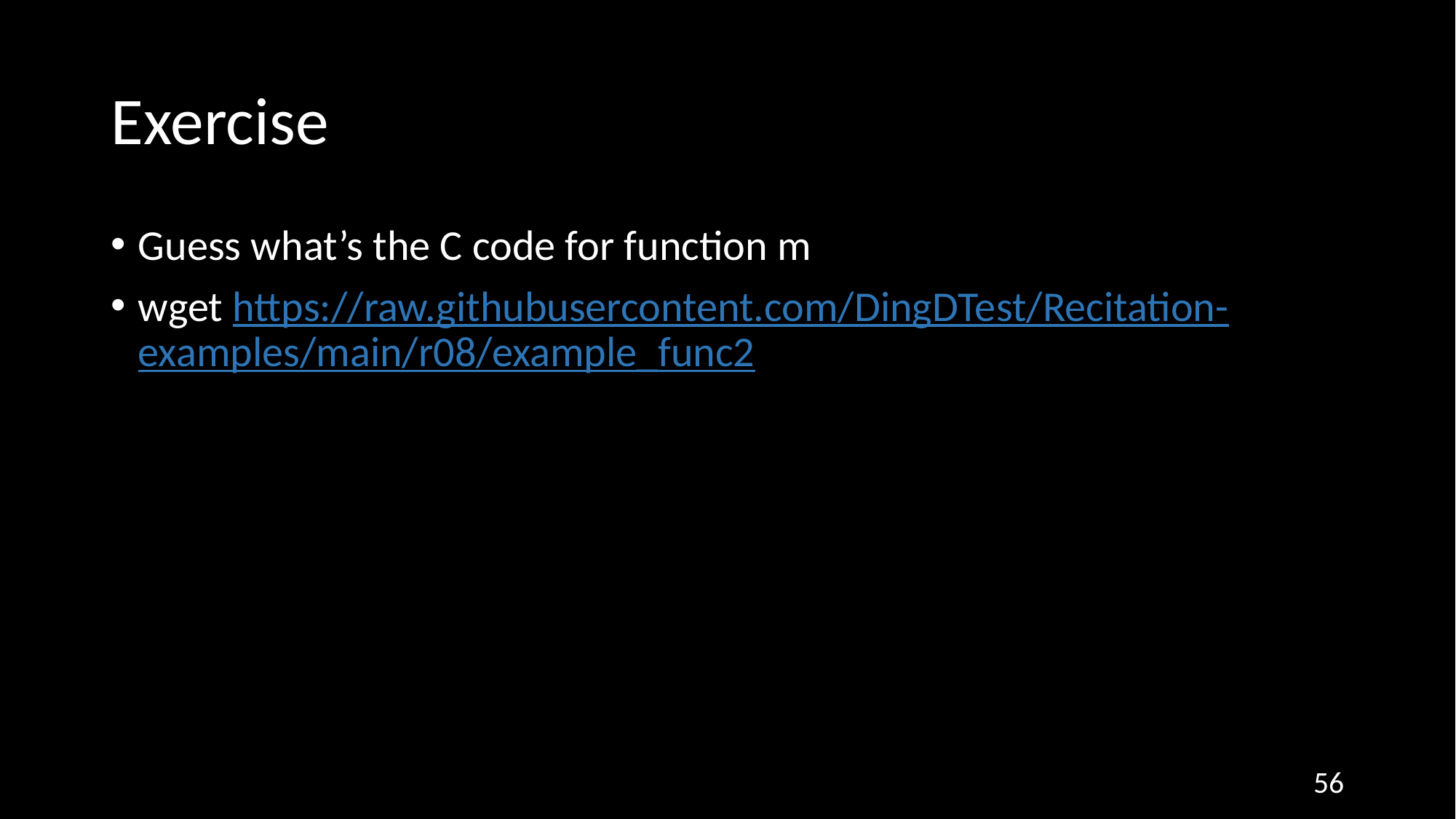

# Exercise
Guess what’s the C code for function m
wget https://raw.githubusercontent.com/DingDTest/Recitation-examples/main/r08/example_func2
56